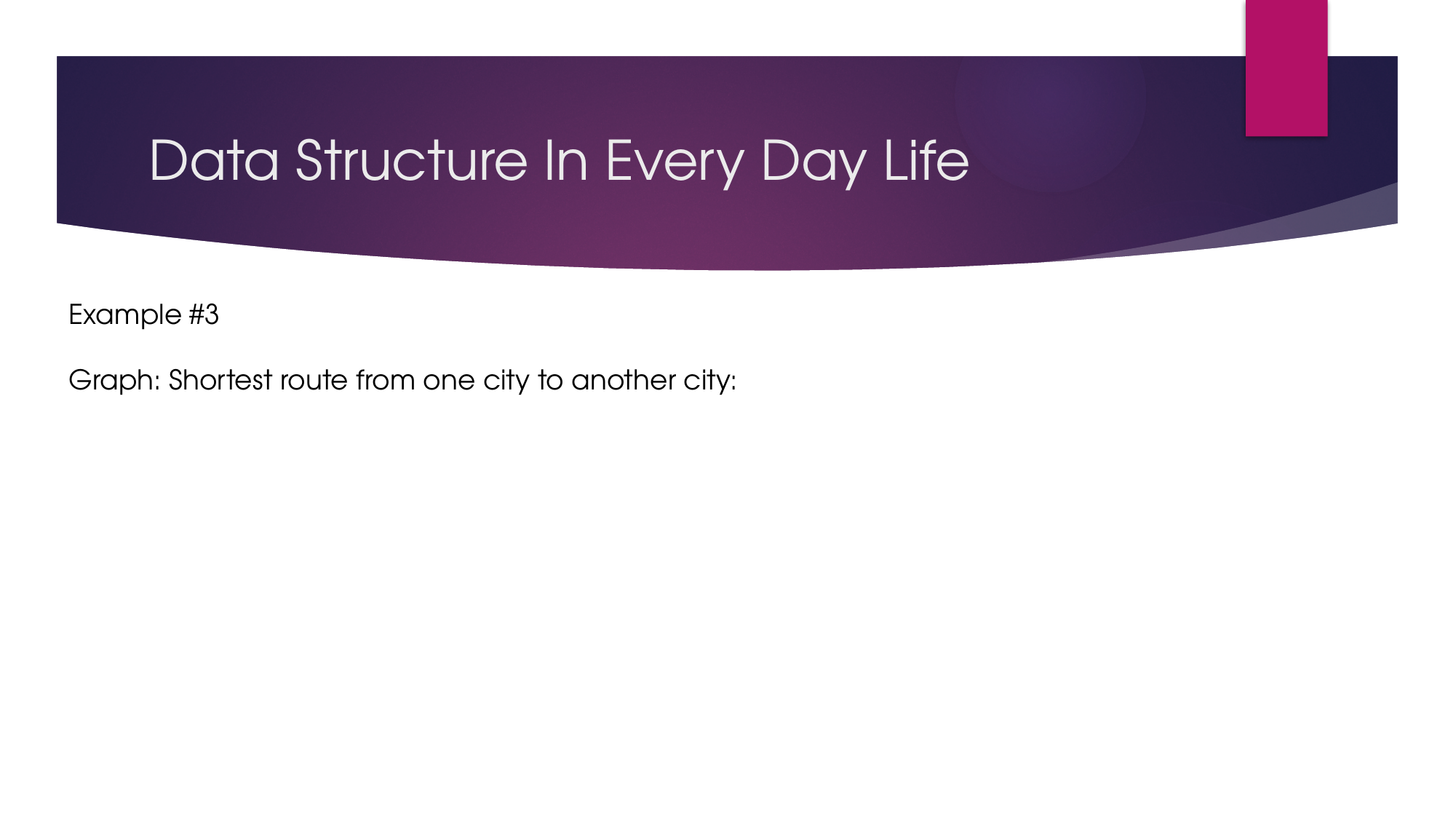

# Data Structure In Every Day Life
Example #3

Graph: Shortest route from one city to another city: